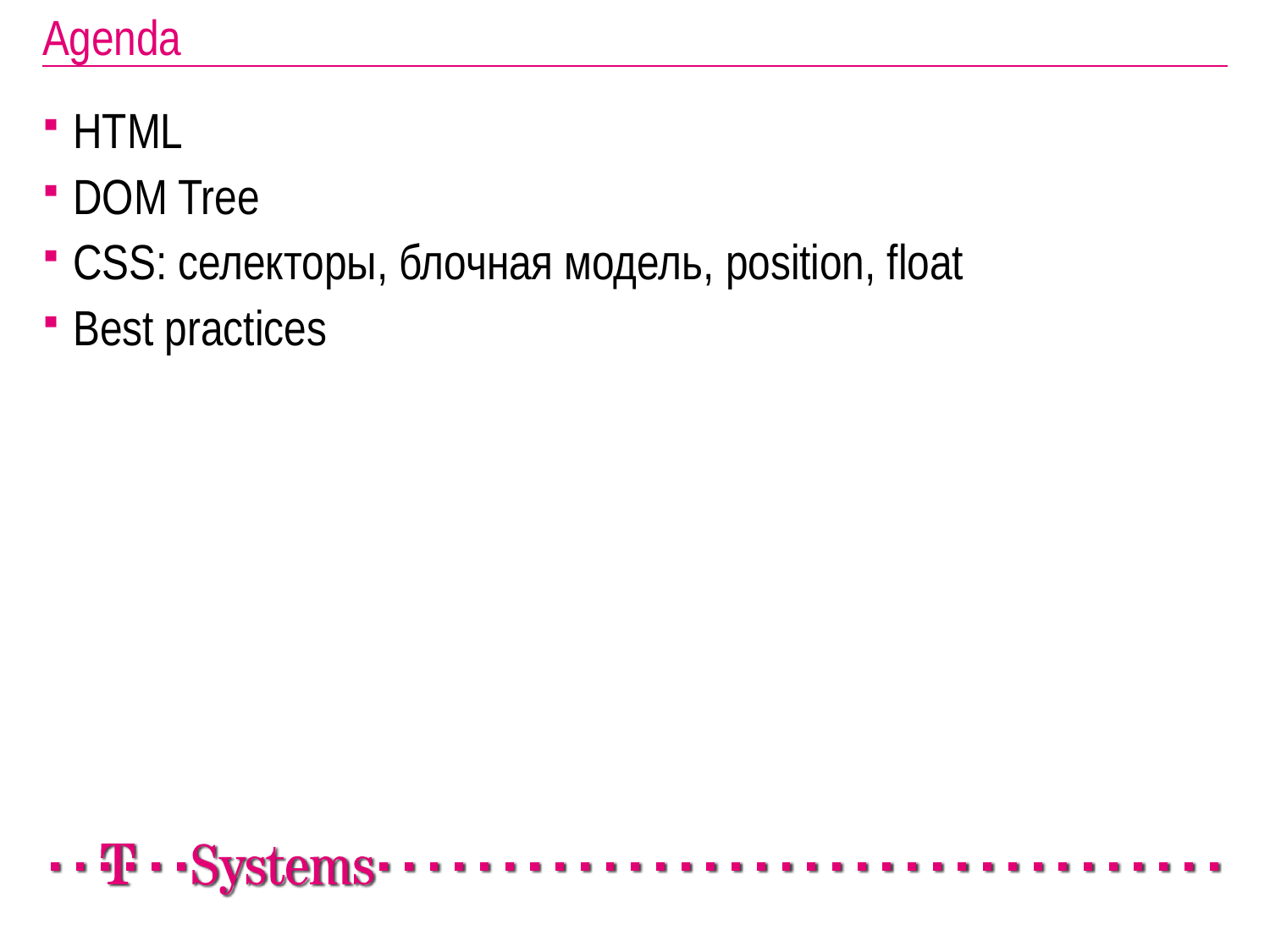

# Agenda
HTML
DOM Tree
CSS: cелекторы, блочная модель, position, float
Вest practices